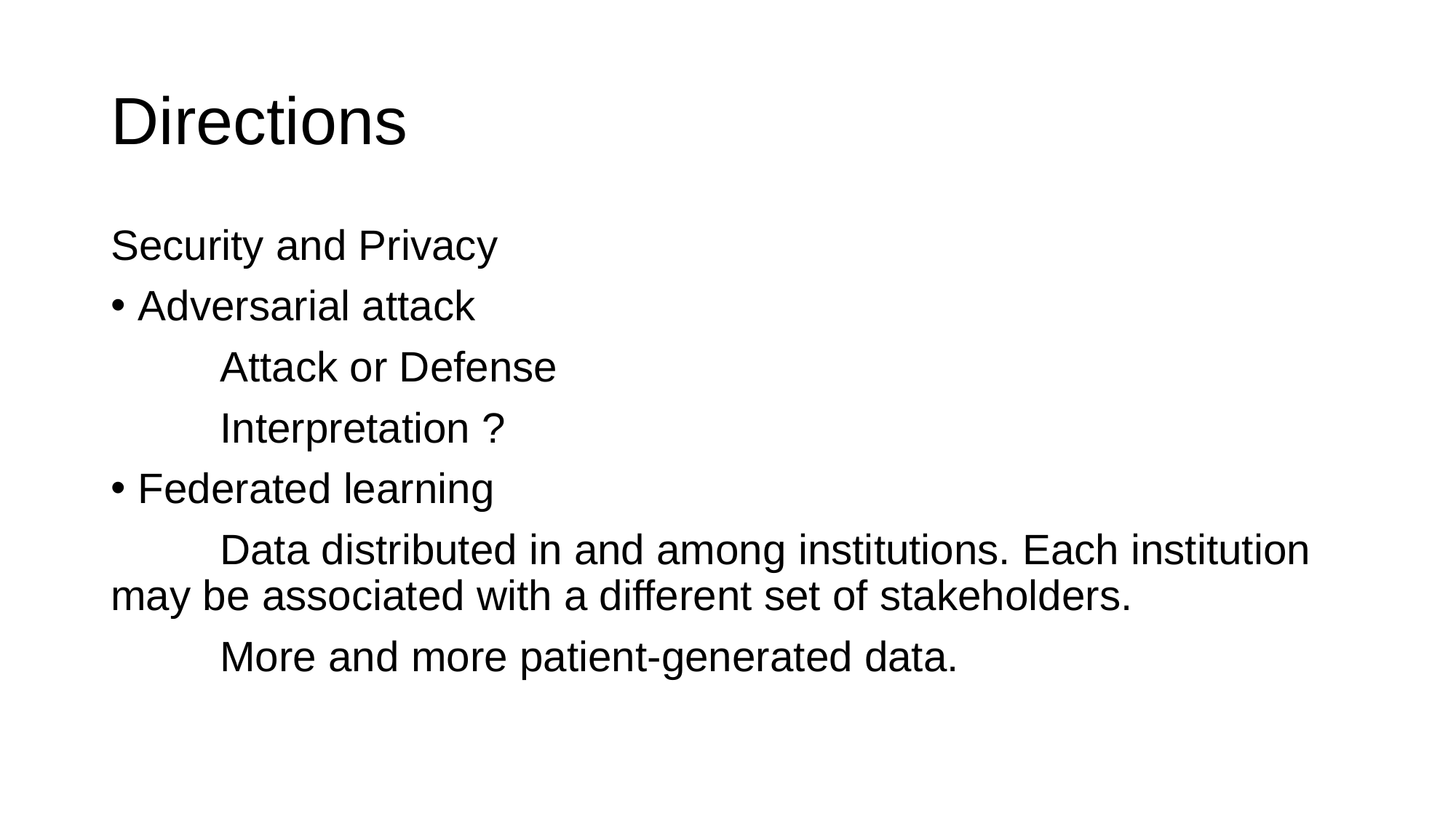

# Directions
Security and Privacy
Adversarial attack
	Attack or Defense
	Interpretation ?
Federated learning
	Data distributed in and among institutions. Each institution may be associated with a different set of stakeholders.
	More and more patient-generated data.